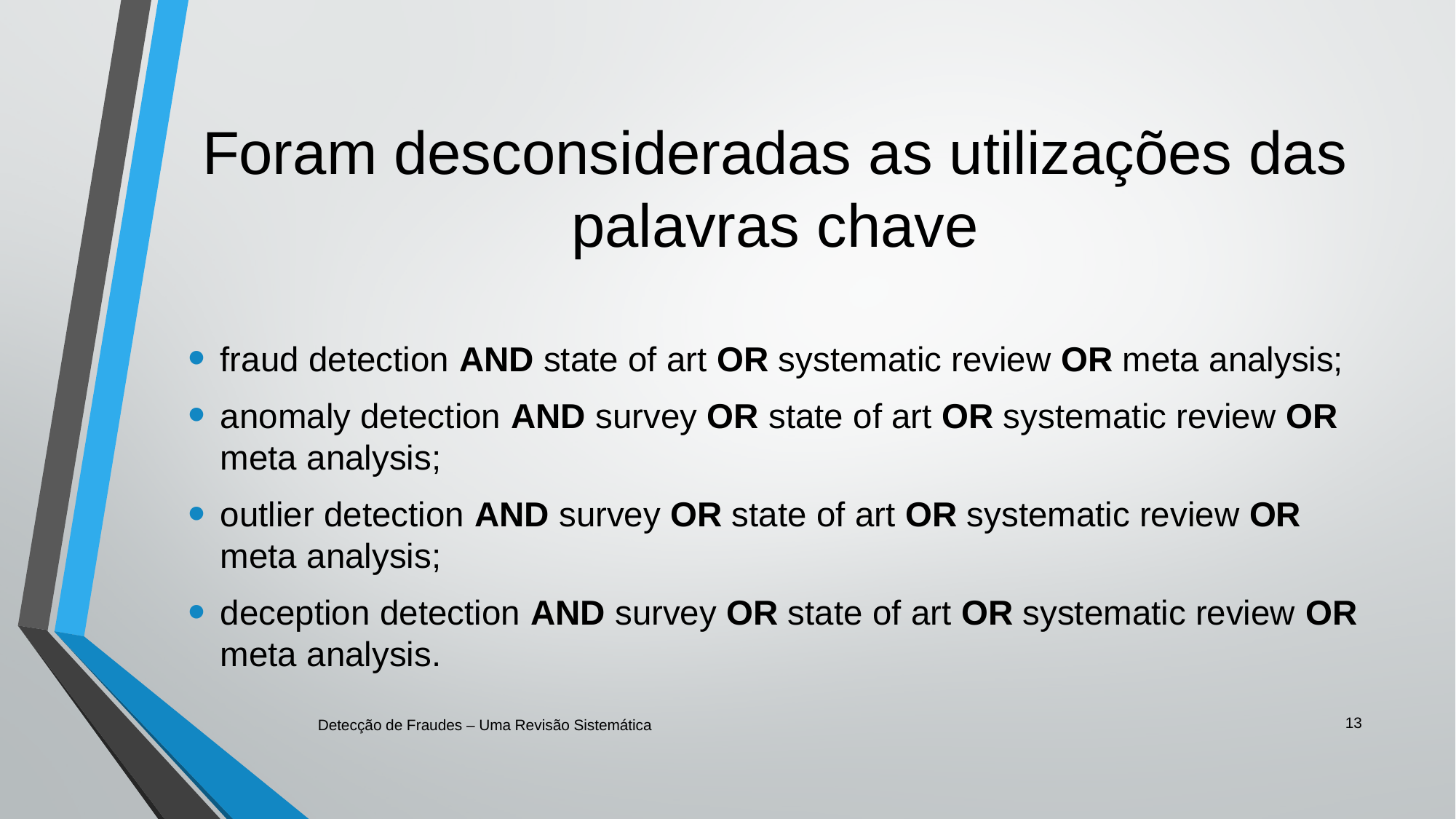

# Foram desconsideradas as utilizações das palavras chave
fraud detection AND state of art OR systematic review OR meta analysis;
anomaly detection AND survey OR state of art OR systematic review OR meta analysis;
outlier detection AND survey OR state of art OR systematic review OR meta analysis;
deception detection AND survey OR state of art OR systematic review OR meta analysis.
13
Detecção de Fraudes – Uma Revisão Sistemática